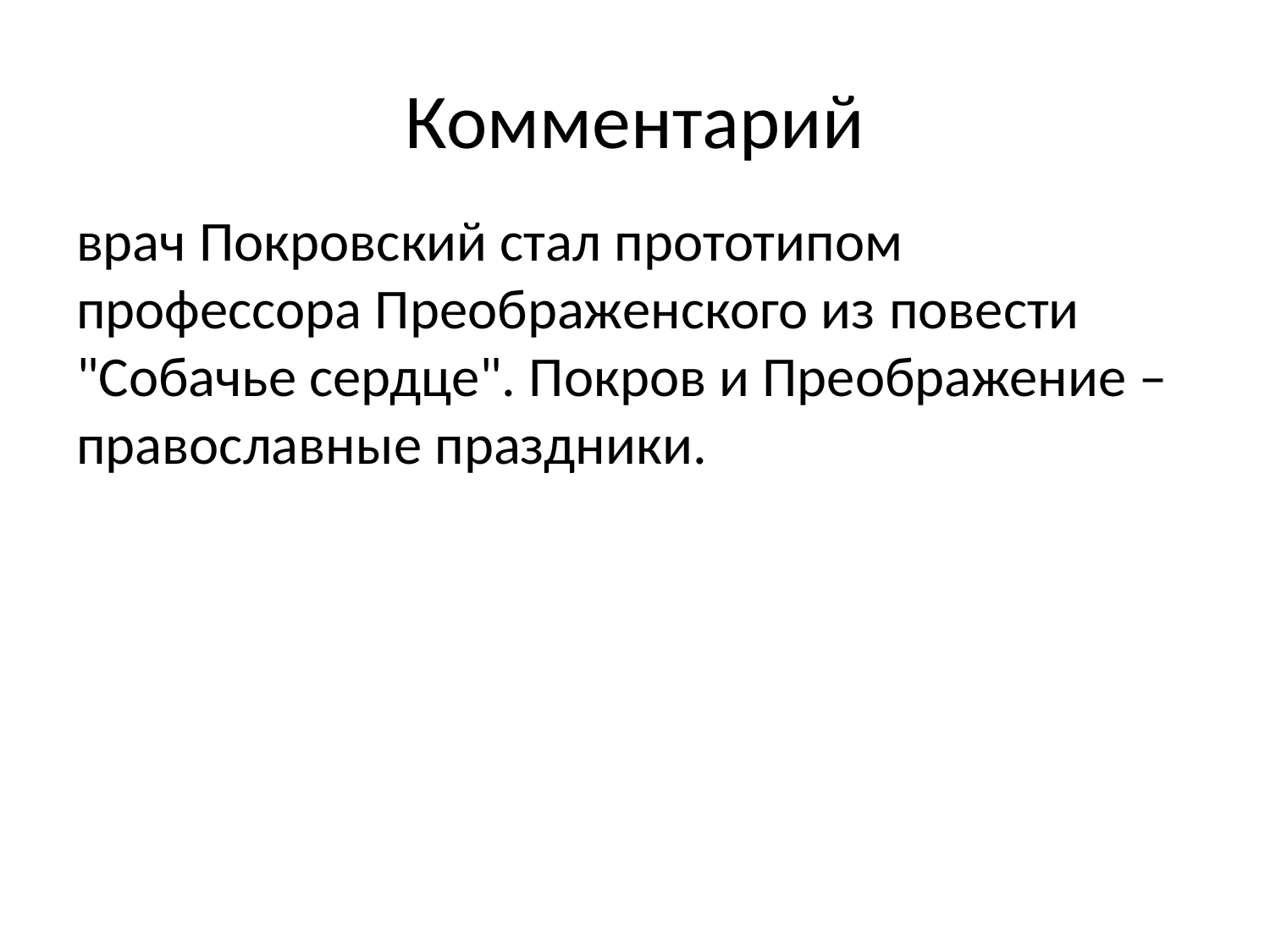

# Комментарий
врач Покровский стал прототипом профессора Преображенского из повести "Собачье сердце". Покров и Преображение – православные праздники.